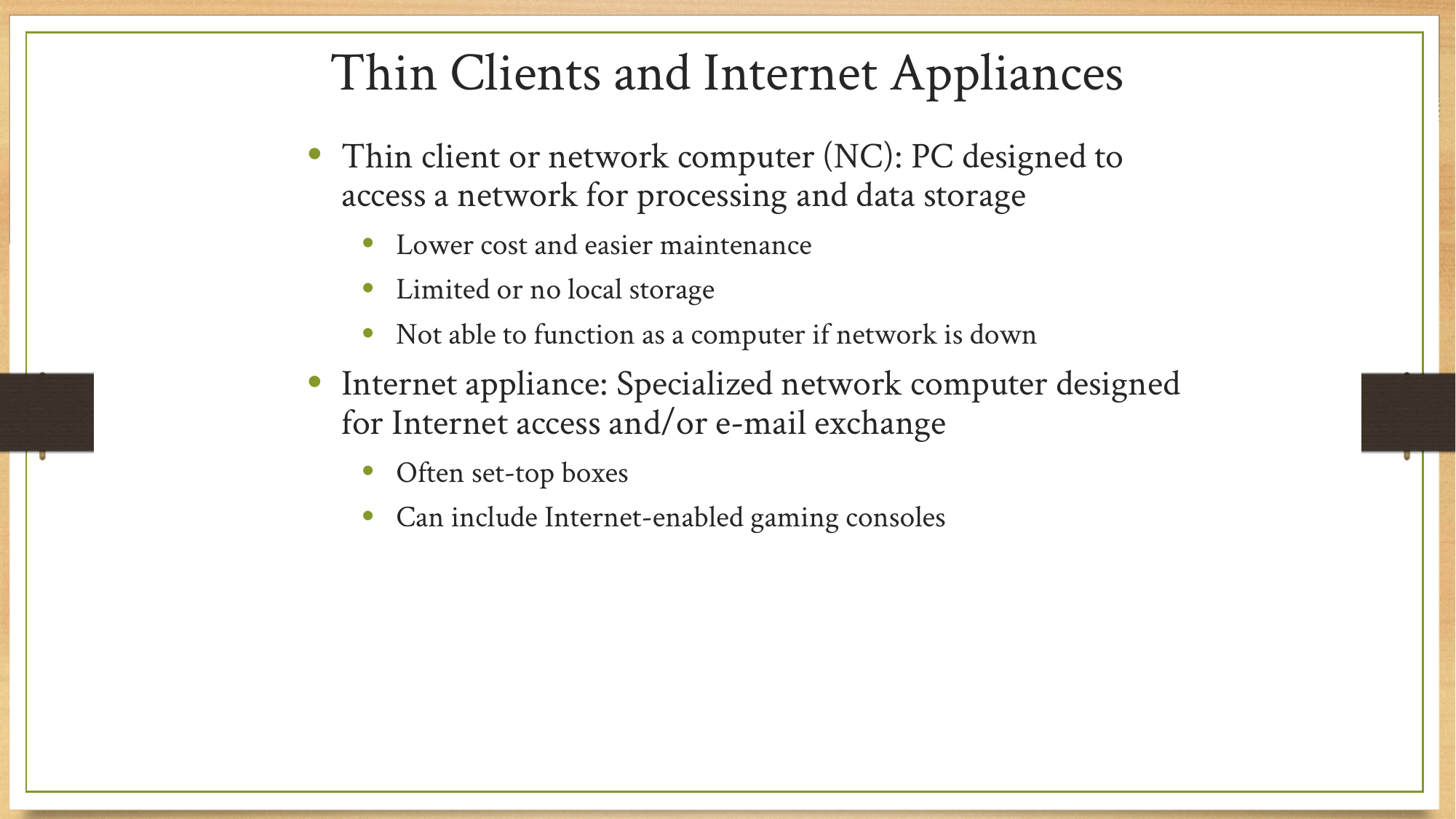

Thin Clients and Internet Appliances
Thin client or network computer (NC): PC designed to access a network for processing and data storage
Lower cost and easier maintenance
Limited or no local storage
Not able to function as a computer if network is down
Internet appliance: Specialized network computer designed for Internet access and/or e-mail exchange
Often set-top boxes
Can include Internet-enabled gaming consoles
25